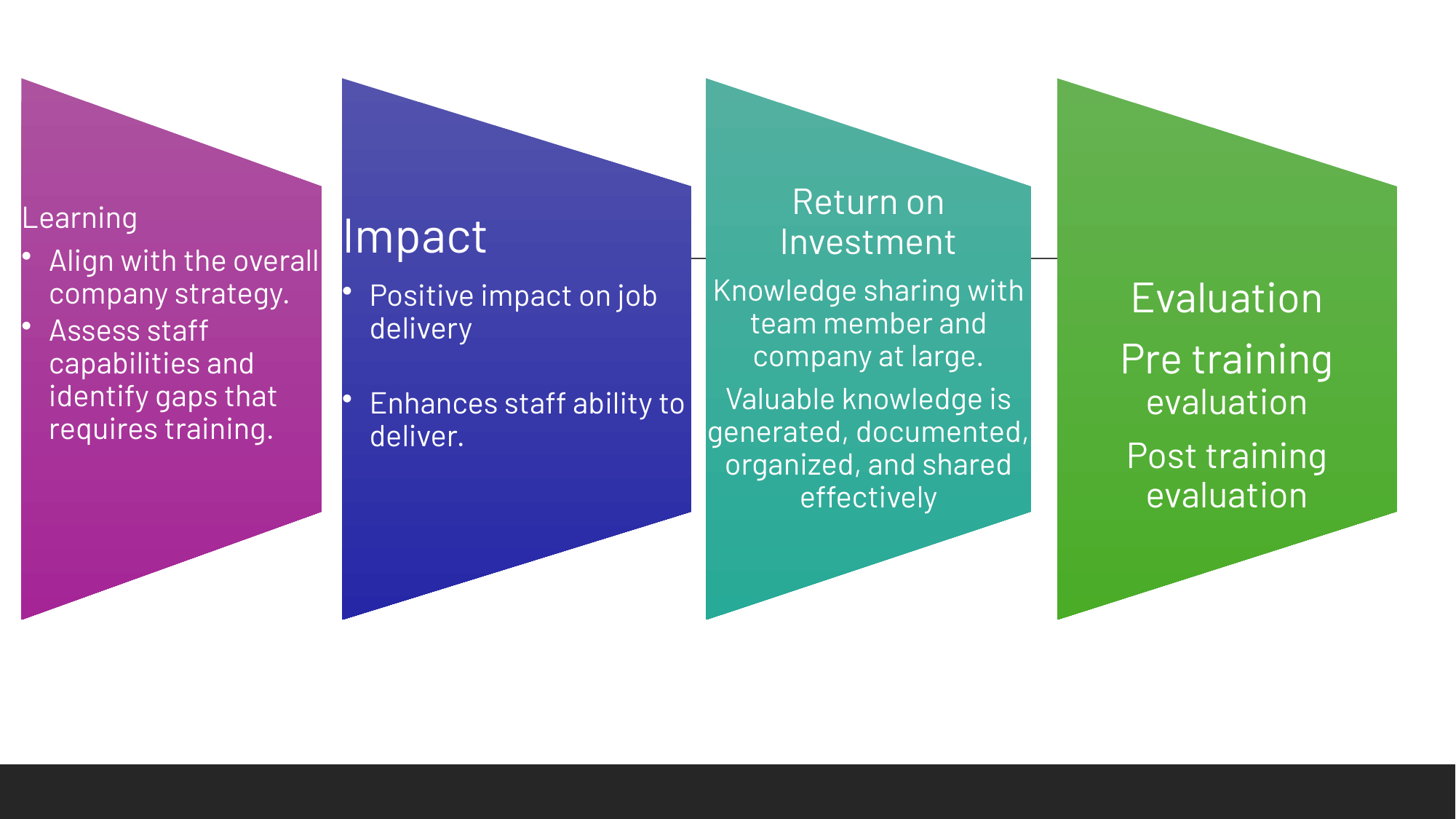

Learning
Align with the overall company strategy.
Assess staff capabilities and identify gaps that requires training.
Impact
Positive impact on job delivery

Enhances staff ability to deliver.
Return on Investment
Knowledge sharing with team member and company at large.
Valuable knowledge is generated, documented, organized, and shared effectively

Evaluation
Pre training evaluation
Post training evaluation